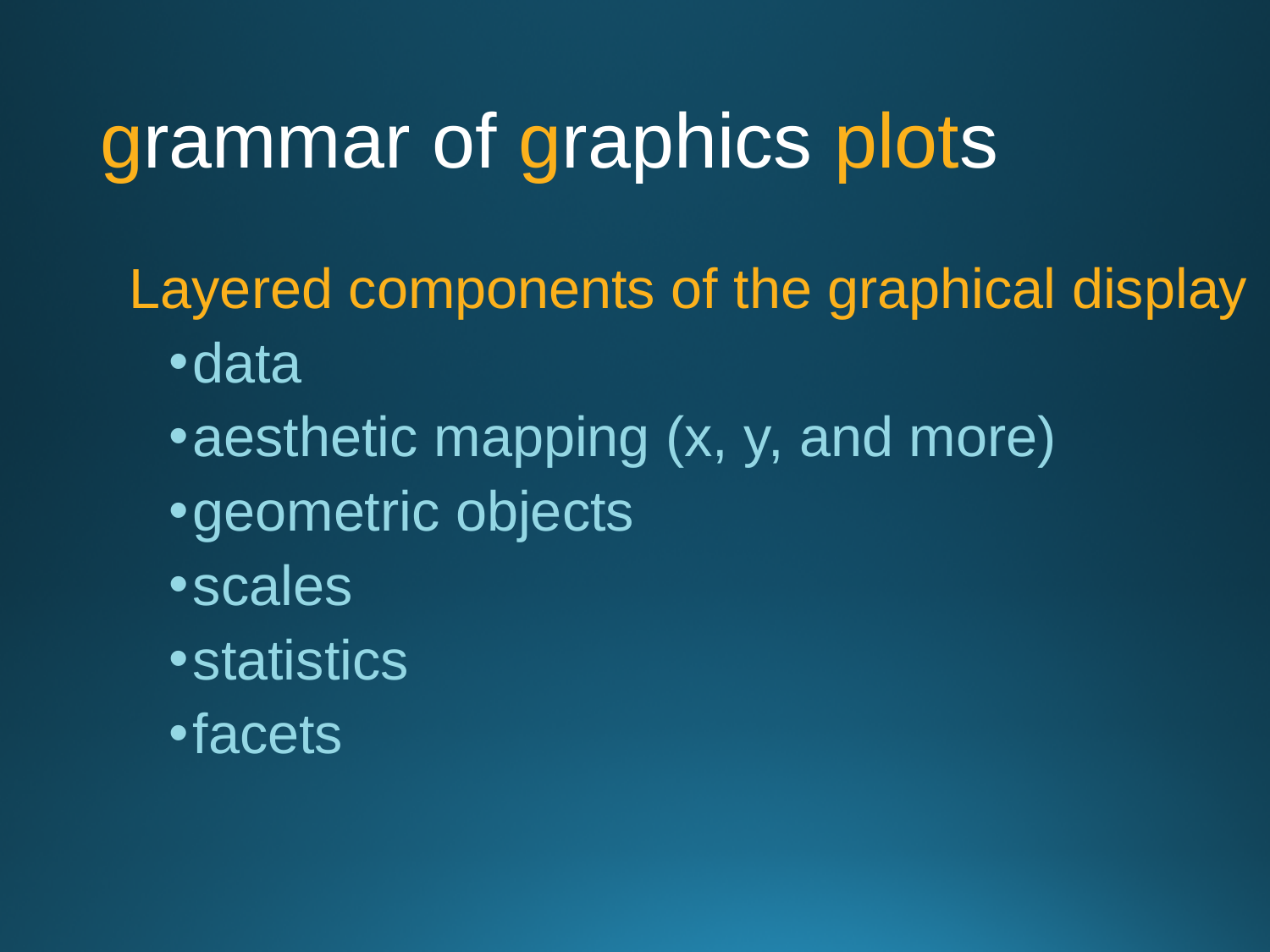

# grammar of graphics plots
Layered components of the graphical display
data
aesthetic mapping (x, y, and more)
geometric objects
scales
statistics
facets